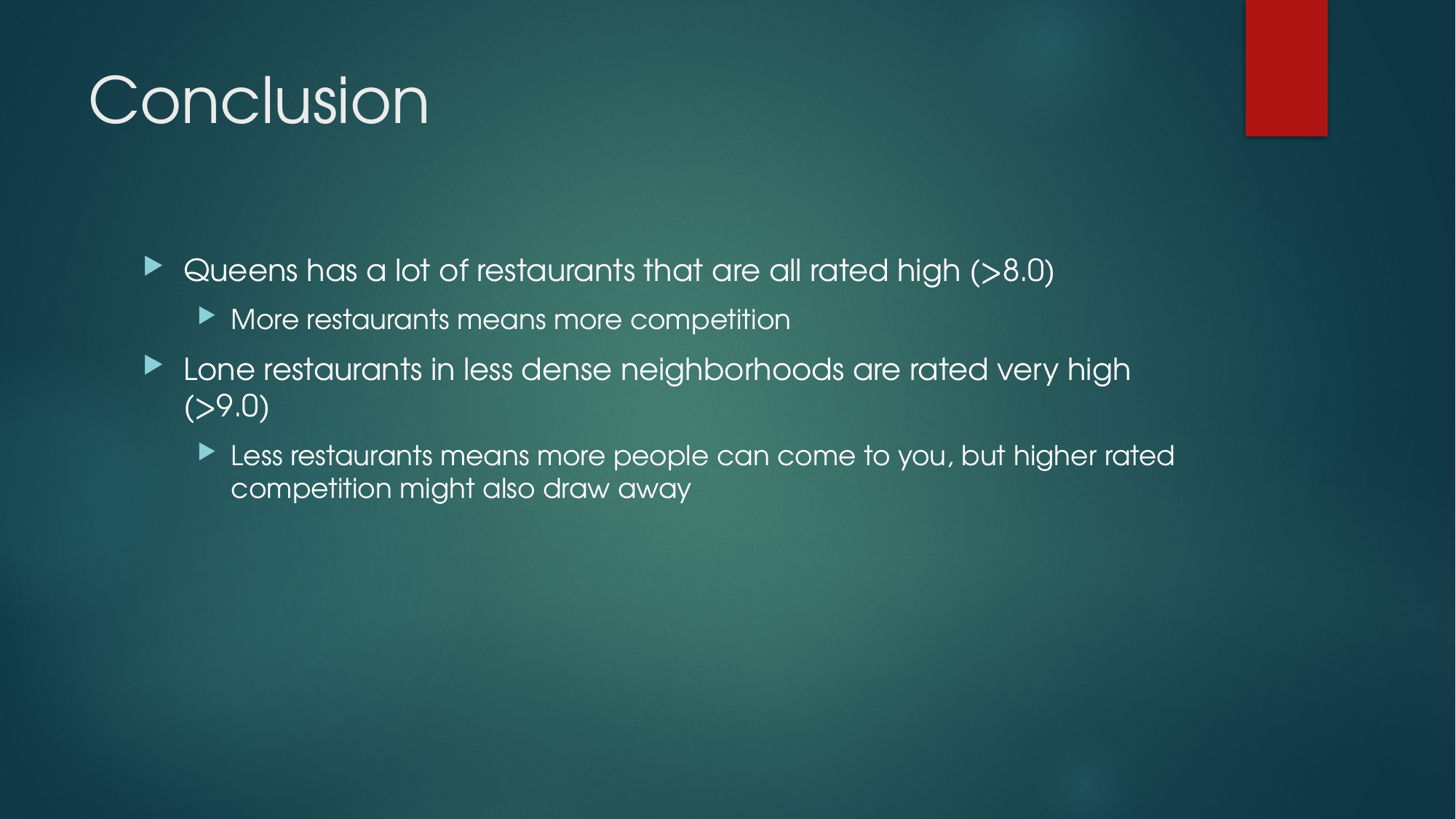

# Conclusion
Queens has a lot of restaurants that are all rated high (>8.0)
More restaurants means more competition
Lone restaurants in less dense neighborhoods are rated very high (>9.0)
Less restaurants means more people can come to you, but higher rated competition might also draw away